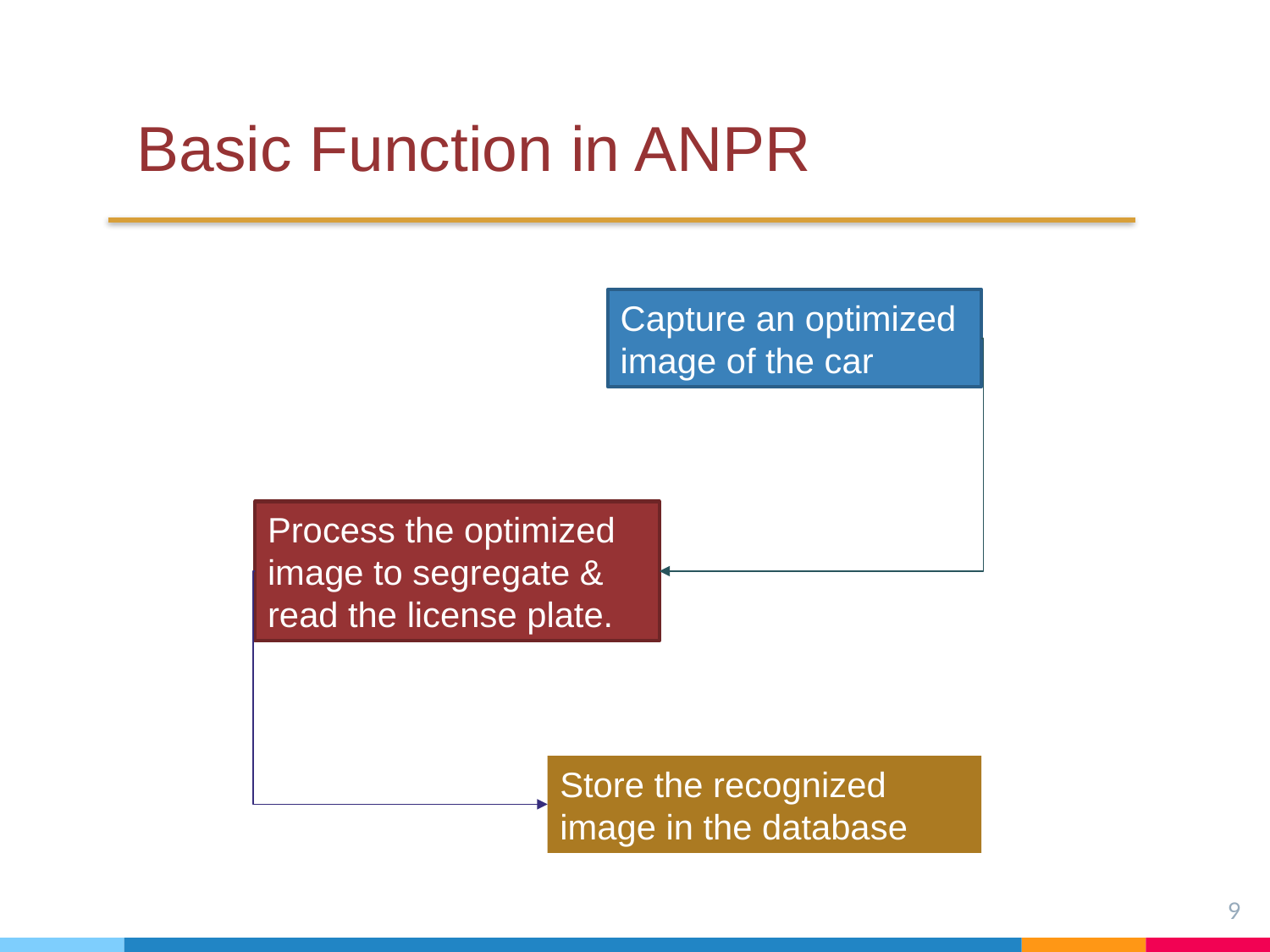

# Basic Function in ANPR
Capture an optimized image of the car
Process the optimized image to segregate & read the license plate.
Store the recognized image in the database
9